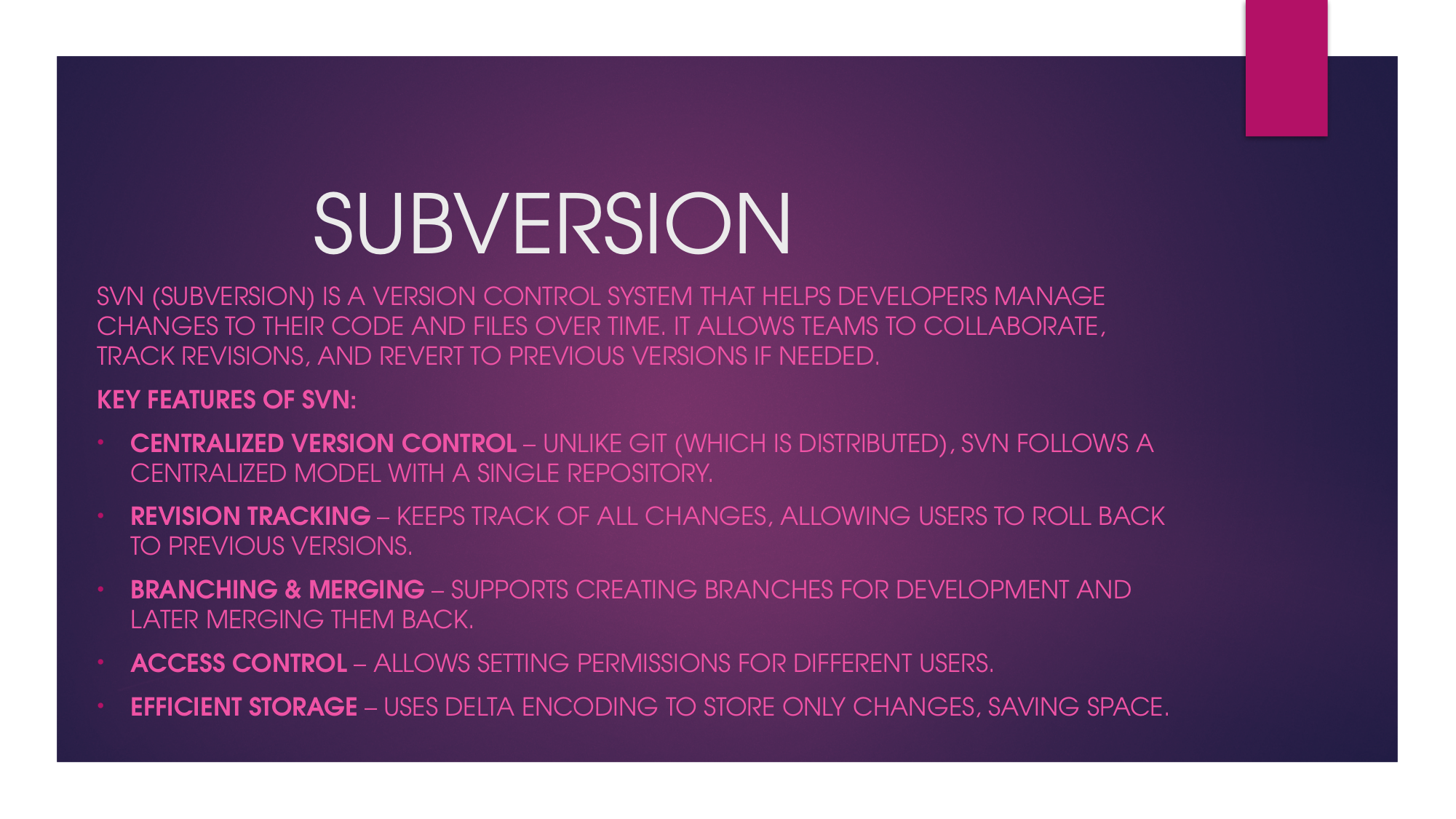

# SUBVERSION
SVN (Subversion) is a version control system that helps developers manage changes to their code and files over time. It allows teams to collaborate, track revisions, and revert to previous versions if needed.
Key Features of SVN:
Centralized Version Control – Unlike Git (which is distributed), SVN follows a centralized model with a single repository.
Revision Tracking – Keeps track of all changes, allowing users to roll back to previous versions.
Branching & Merging – Supports creating branches for development and later merging them back.
Access Control – Allows setting permissions for different users.
Efficient Storage – Uses delta encoding to store only changes, saving space.